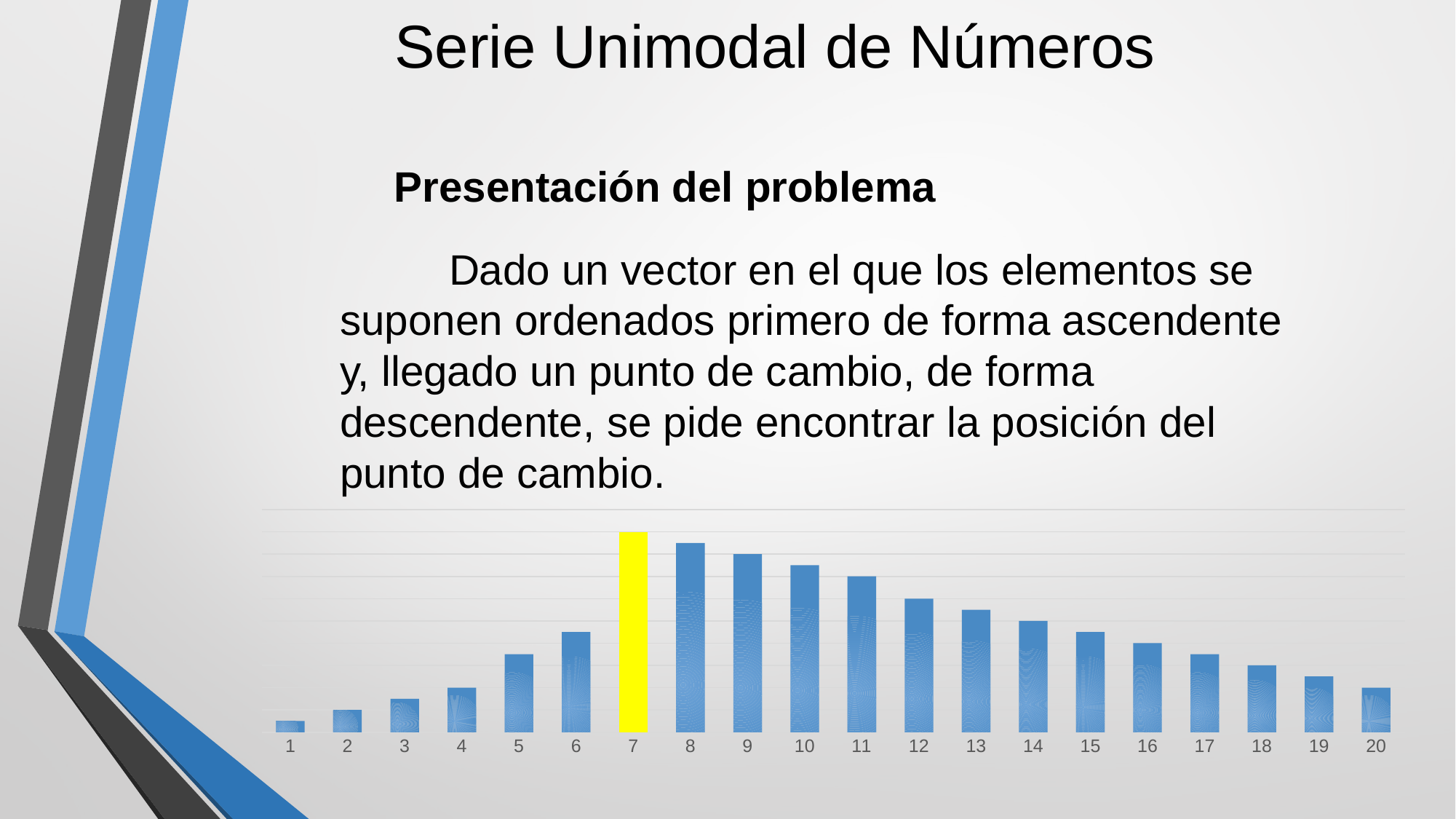

# Serie Unimodal de Números
	Presentación del problema
	Dado un vector en el que los elementos se suponen ordenados primero de forma ascendente y, llegado un punto de cambio, de forma descendente, se pide encontrar la posición del punto de cambio.

### Chart

| Category | v[i] |
|---|---|
| 1 | 1.0 |
| 2 | 2.0 |
| 3 | 3.0 |
| 4 | 4.0 |
| 5 | 7.0 |
| 6 | 9.0 |
| 7 | 18.0 |
| 8 | 17.0 |
| 9 | 16.0 |
| 10 | 15.0 |
| 11 | 14.0 |
| 12 | 12.0 |
| 13 | 11.0 |
| 14 | 10.0 |
| 15 | 9.0 |
| 16 | 8.0 |
| 17 | 7.0 |
| 18 | 6.0 |
| 19 | 5.0 |
| 20 | 4.0 |